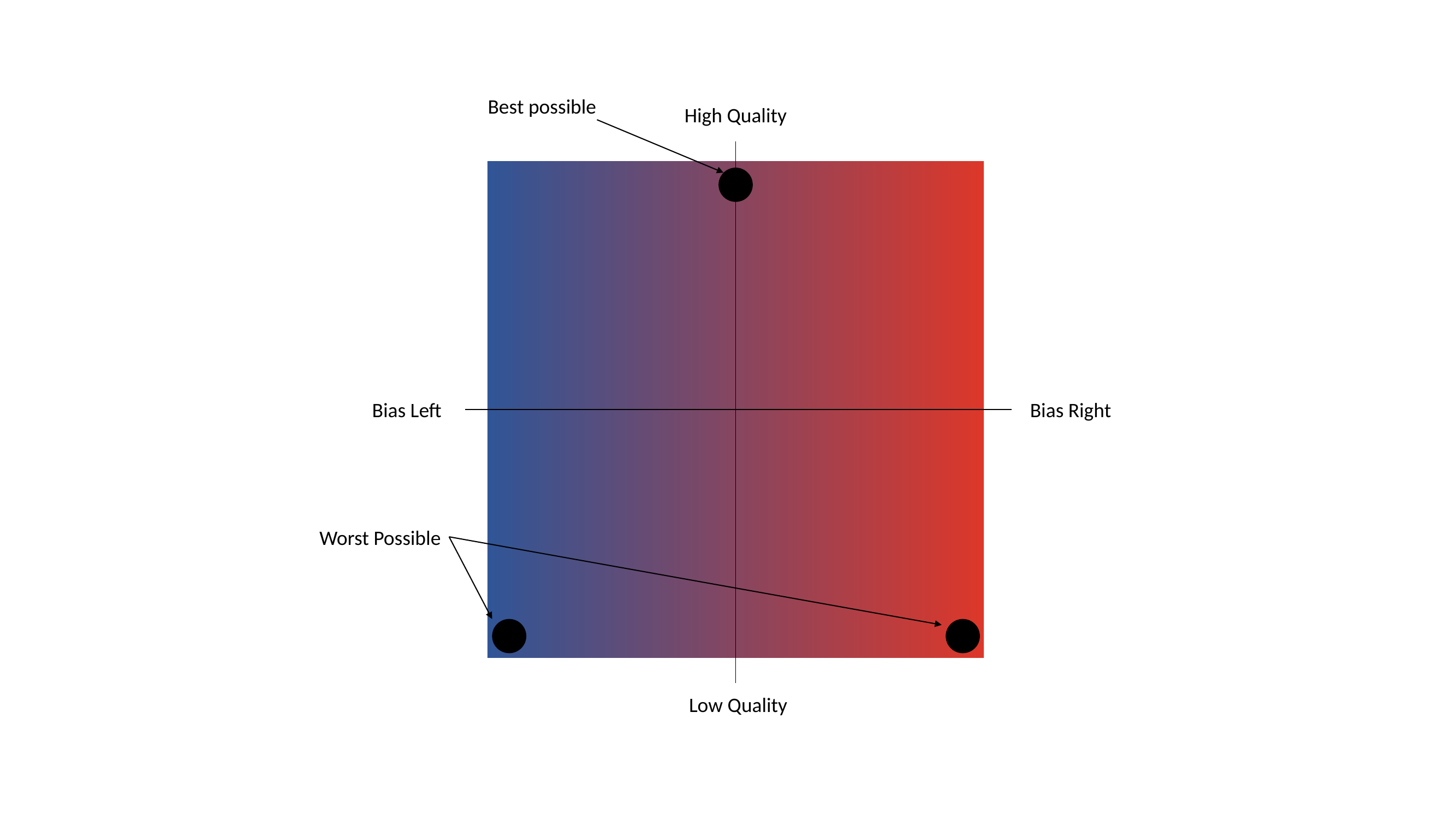

Best possible
High Quality

Bias Left
Bias Right
Worst Possible

Low Quality